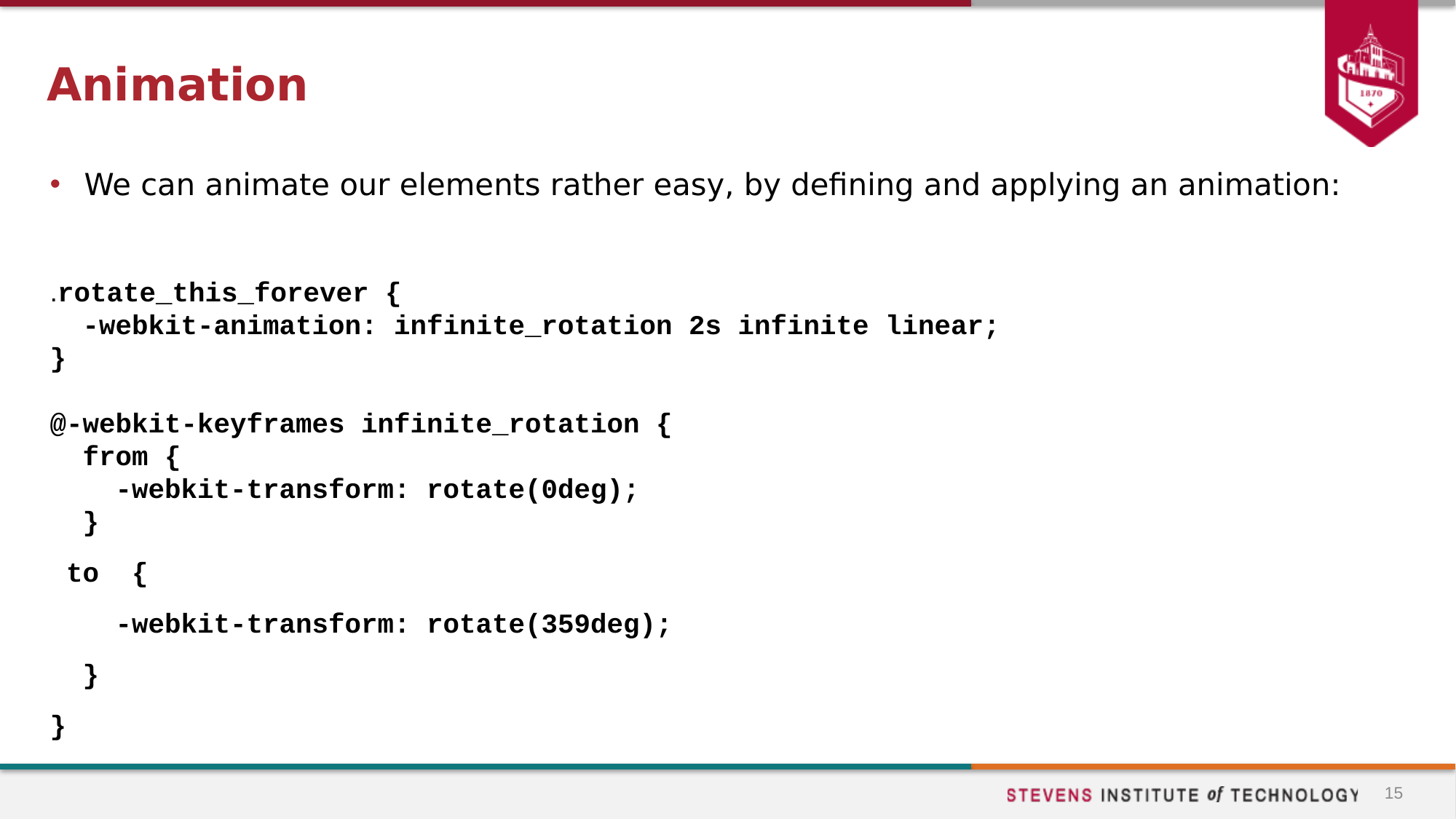

# Animation
We can animate our elements rather easy, by defining and applying an animation:

.rotate_this_forever {
  -webkit-animation: infinite_rotation 2s infinite linear;
}
@-webkit-keyframes infinite_rotation {
  from {
    -webkit-transform: rotate(0deg);
  }
 to  {
    -webkit-transform: rotate(359deg);
  }
}
15